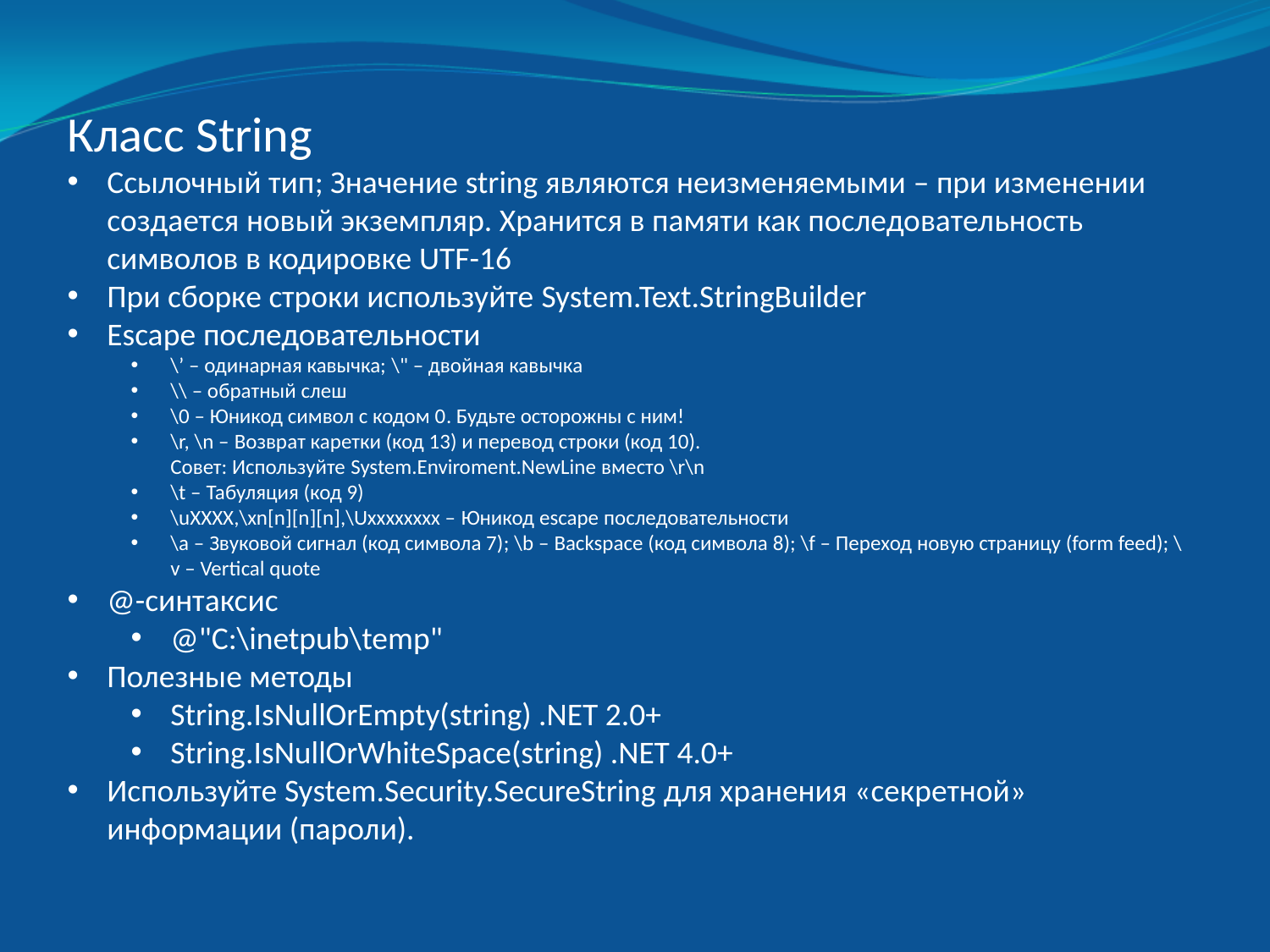

Класс String
Ссылочный тип; Значение string являются неизменяемыми – при изменении создается новый экземпляр. Хранится в памяти как последовательность символов в кодировке UTF-16
При сборке строки используйте System.Text.StringBuilder
Escape последовательности
\’ – одинарная кавычка; \" – двойная кавычка
\\ – обратный слеш
\0 – Юникод символ с кодом 0. Будьте осторожны с ним!
\r, \n – Возврат каретки (код 13) и перевод строки (код 10).
Совет: Используйте System.Enviroment.NewLine вместо \r\n
\t – Табуляция (код 9)
\uXXXX,\xn[n][n][n],\Uxxxxxxxx – Юникод escape последовательности
\a – Звуковой сигнал (код символа 7); \b – Backspace (код символа 8); \f – Переход новую страницу (form feed); \v – Vertical quote
@-синтаксис
@"C:\inetpub\temp"
Полезные методы
String.IsNullOrEmpty(string) .NET 2.0+
String.IsNullOrWhiteSpace(string) .NET 4.0+
Используйте System.Security.SecureString для хранения «секретной» информации (пароли).